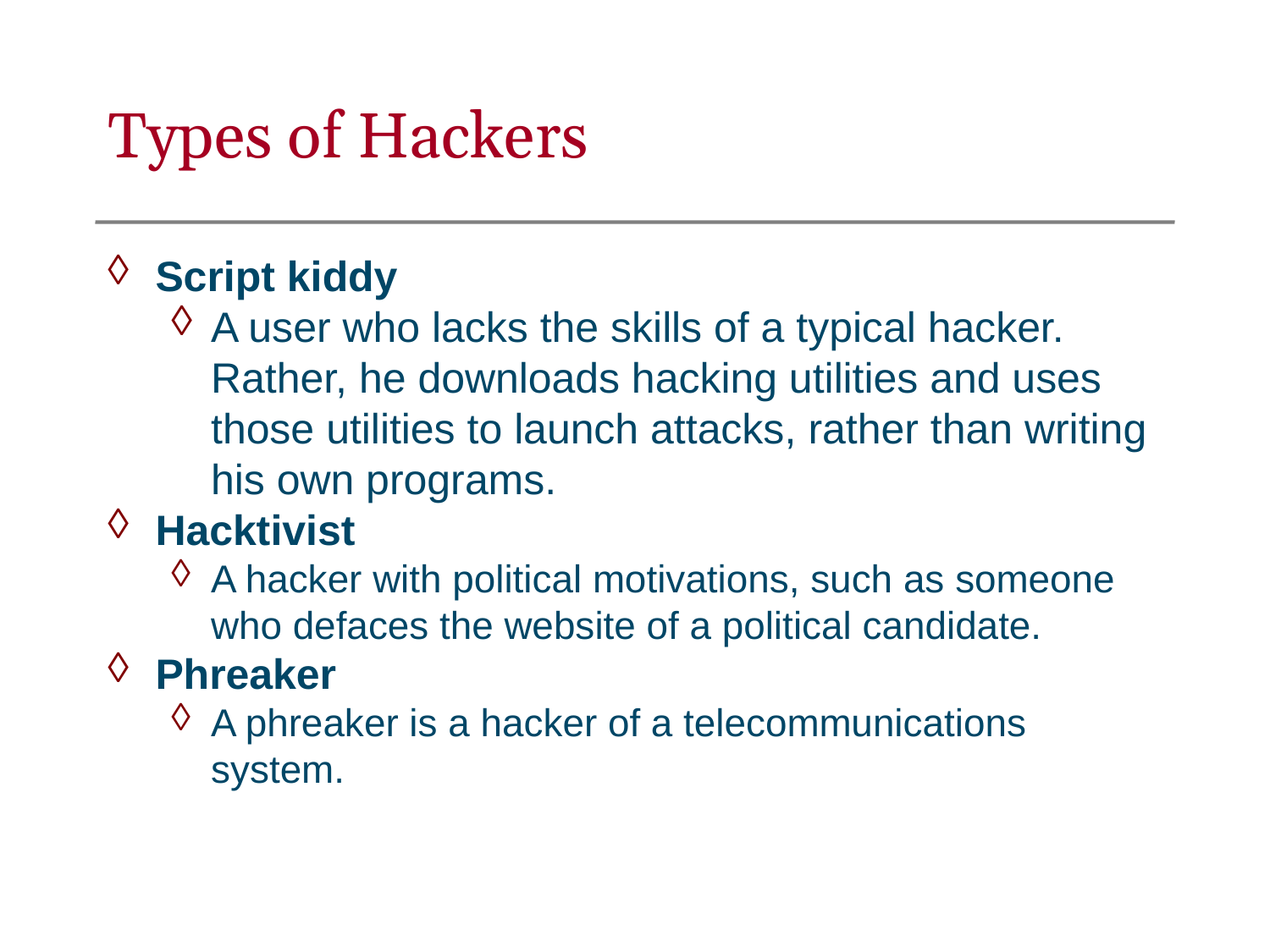

Types of Hackers
Script kiddy
A user who lacks the skills of a typical hacker. Rather, he downloads hacking utilities and uses those utilities to launch attacks, rather than writing his own programs.
Hacktivist
A hacker with political motivations, such as someone who defaces the website of a political candidate.
Phreaker
A phreaker is a hacker of a telecommunications system.